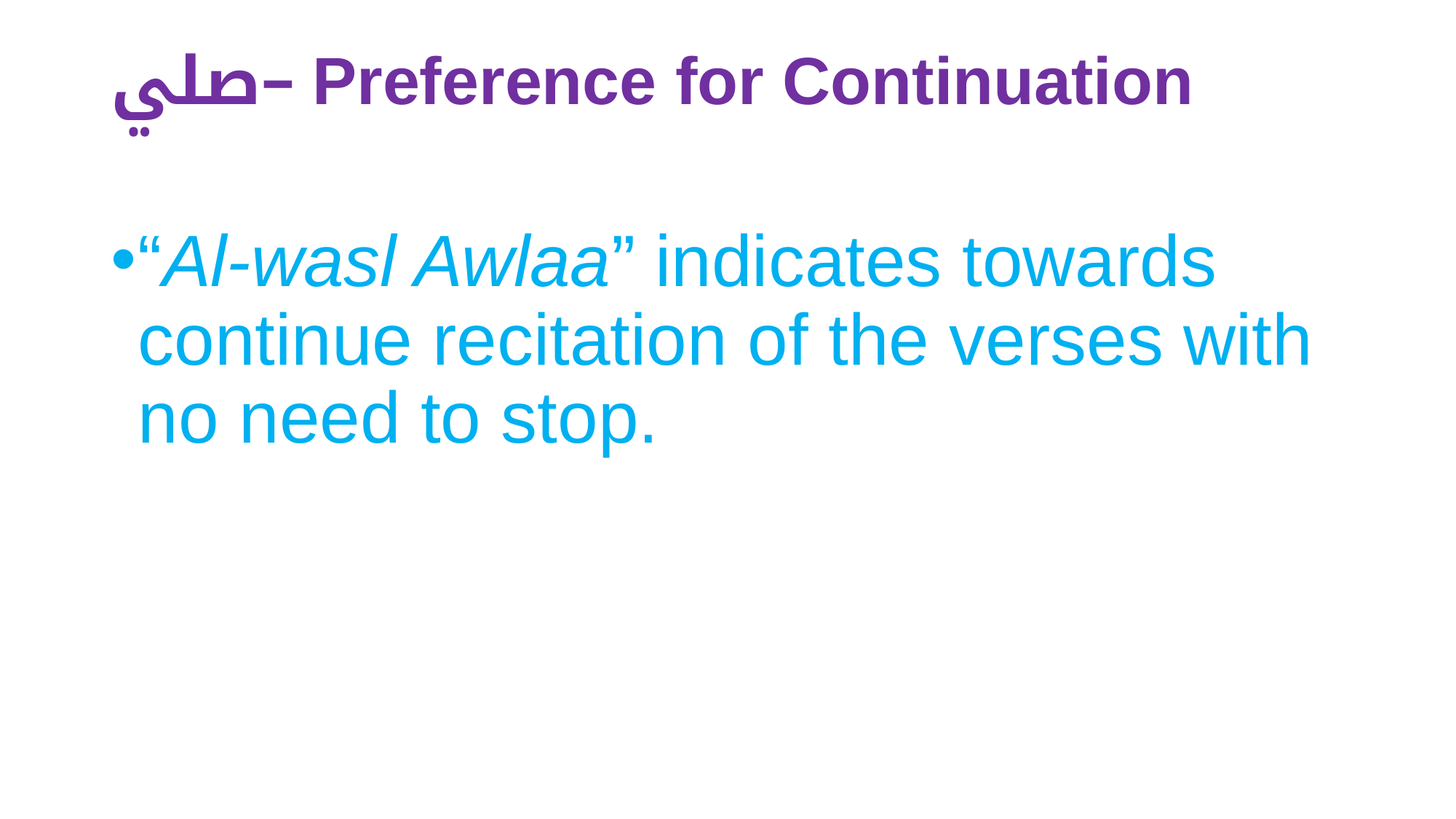

# صلي– Preference for Continuation
“Al-wasl Awlaa” indicates towards continue recitation of the verses with no need to stop.